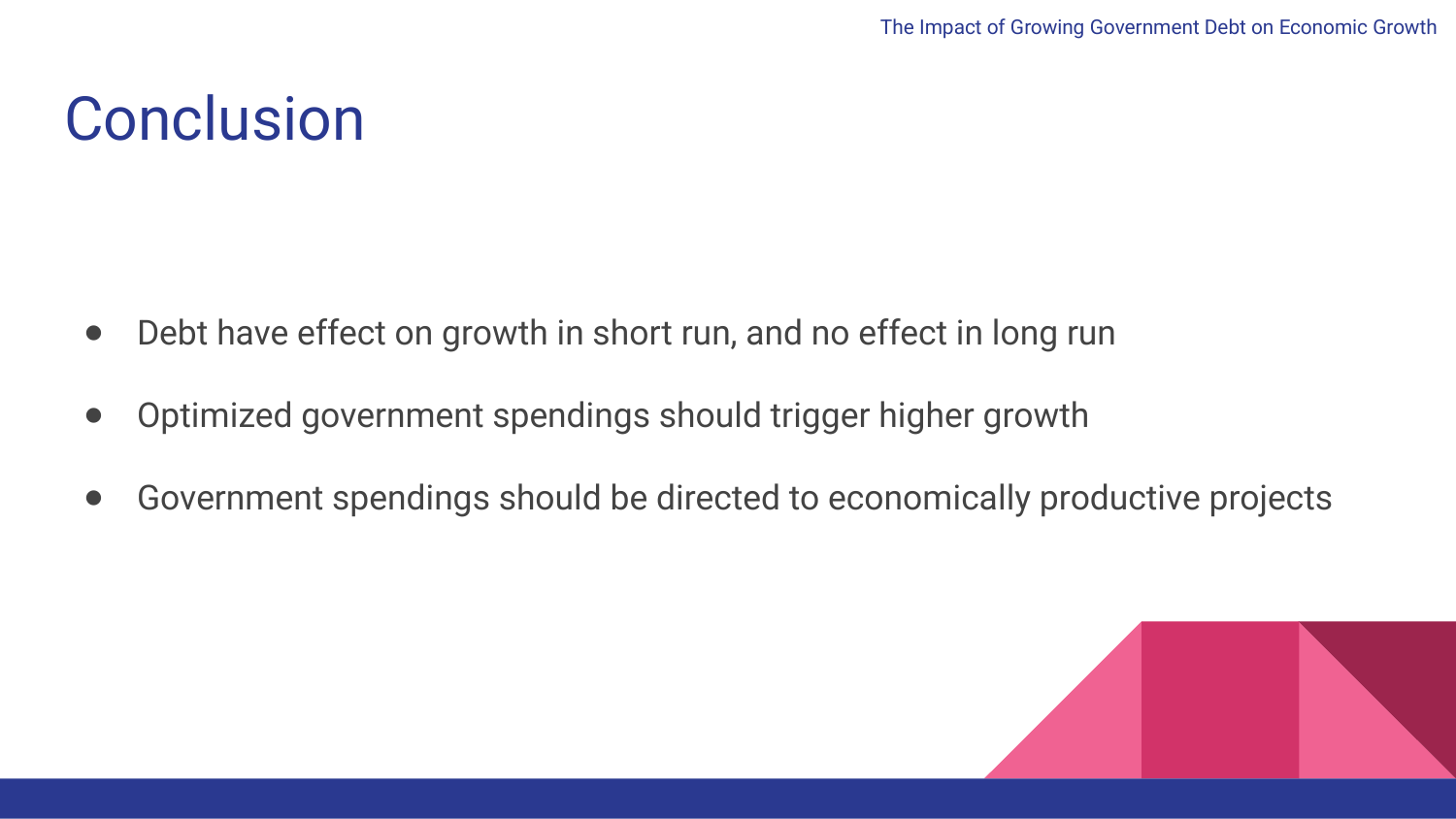

The Impact of Growing Government Debt on Economic Growth
# Conclusion
Debt have effect on growth in short run, and no effect in long run
Optimized government spendings should trigger higher growth
Government spendings should be directed to economically productive projects